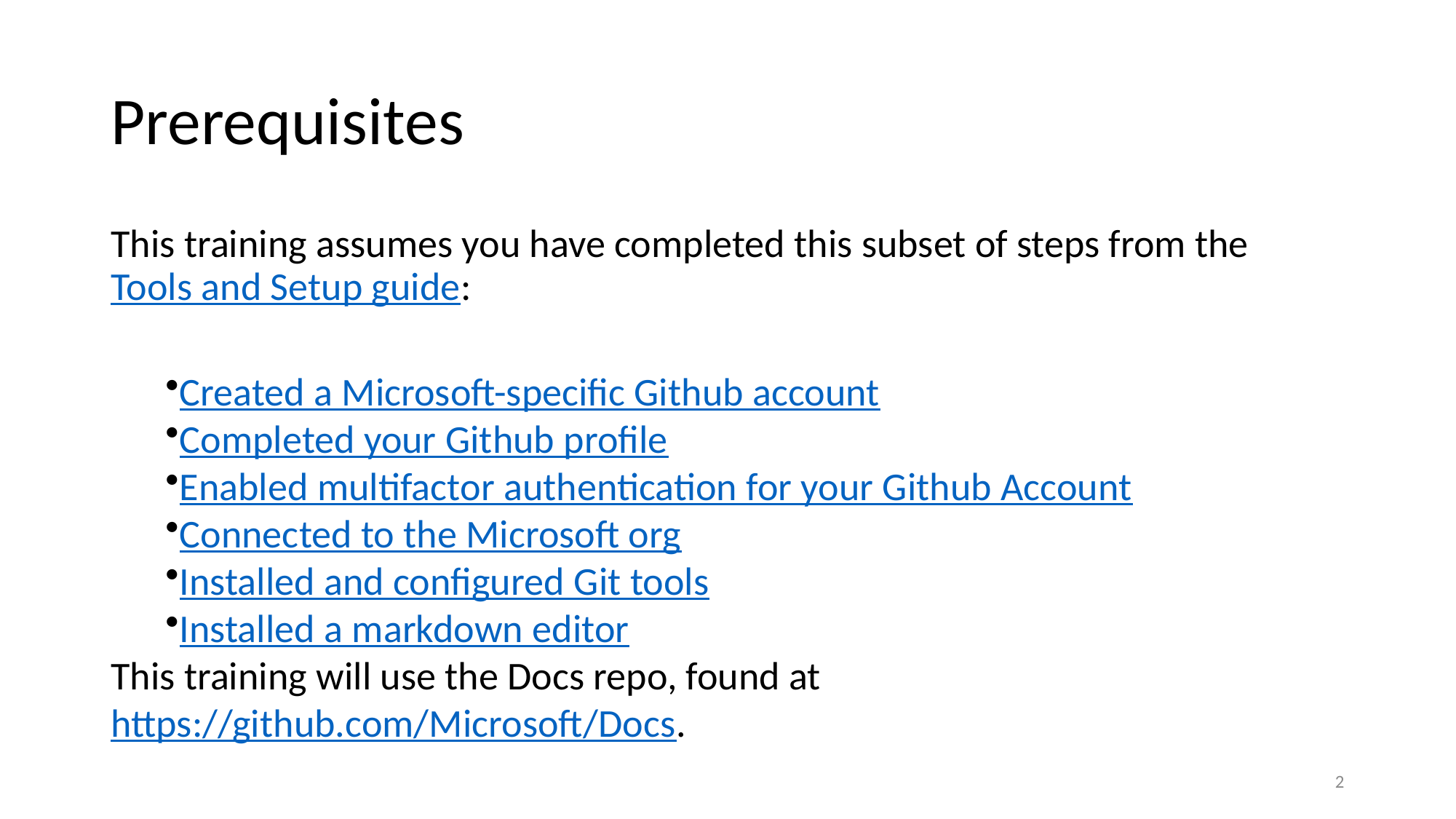

# Prerequisites
This training assumes you have completed this subset of steps from the Tools and Setup guide:

Created a Microsoft-specific Github account
Completed your Github profile
Enabled multifactor authentication for your Github Account
Connected to the Microsoft org
Installed and configured Git tools
Installed a markdown editor
This training will use the Docs repo, found at https://github.com/Microsoft/Docs.

2